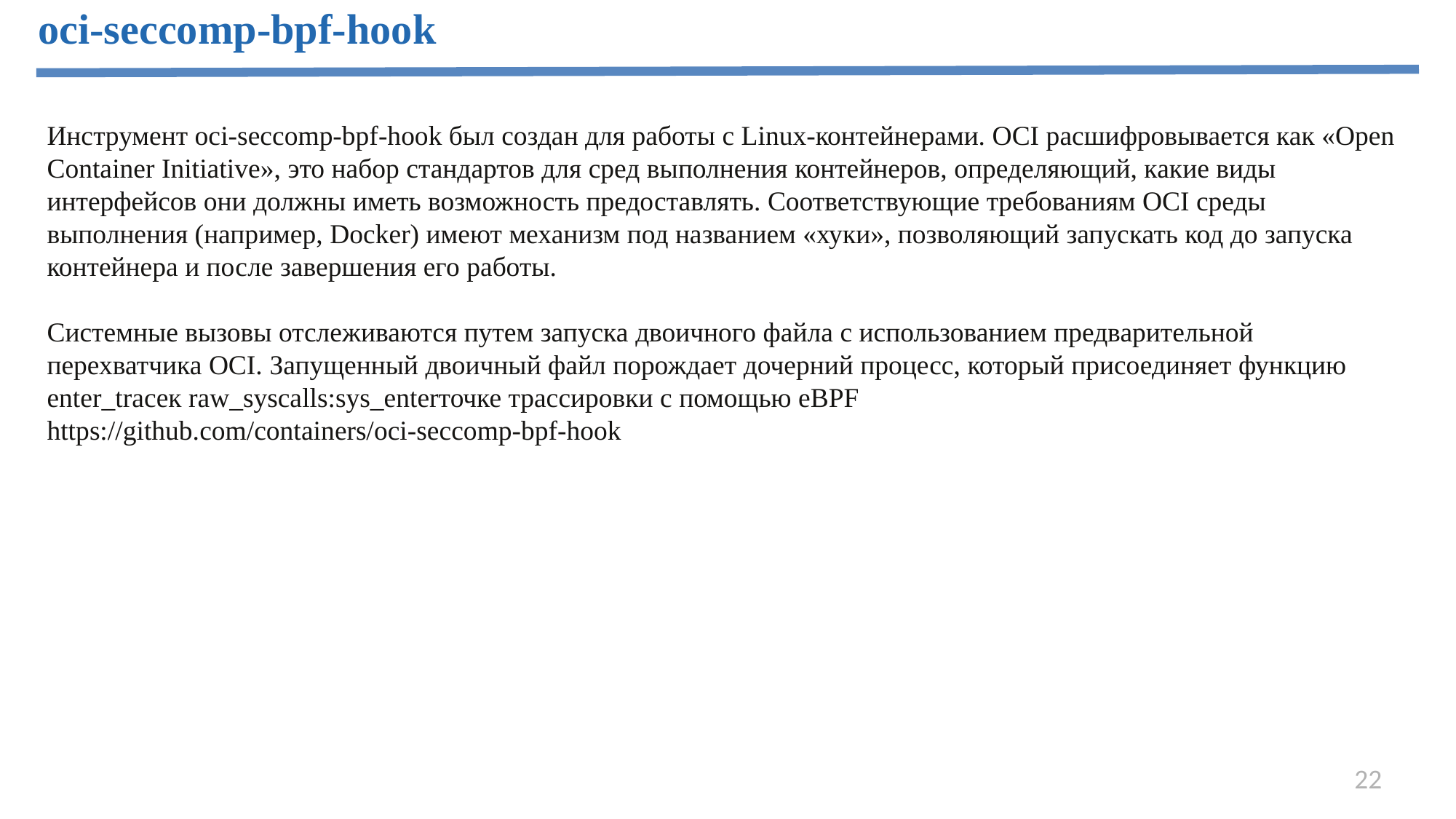

oci-seccomp-bpf-hook

Инструмент oci-seccomp-bpf-hook был создан для работы с Linux-контейнерами. OCI расшифровывается как «Open Container Initiative», это набор стандартов для сред выполнения контейнеров, определяющий, какие виды интерфейсов они должны иметь возможность предоставлять. Соответствующие требованиям OCI среды выполнения (например, Docker) имеют механизм под названием «хуки», позволяющий запускать код до запуска контейнера и после завершения его работы.

Системные вызовы отслеживаются путем запуска двоичного файла с использованием предварительной перехватчика OCI. Запущенный двоичный файл порождает дочерний процесс, который присоединяет функцию enter_traceк raw_syscalls:sys_enterточке трассировки с помощью eBPF
https://github.com/containers/oci-seccomp-bpf-hook
22